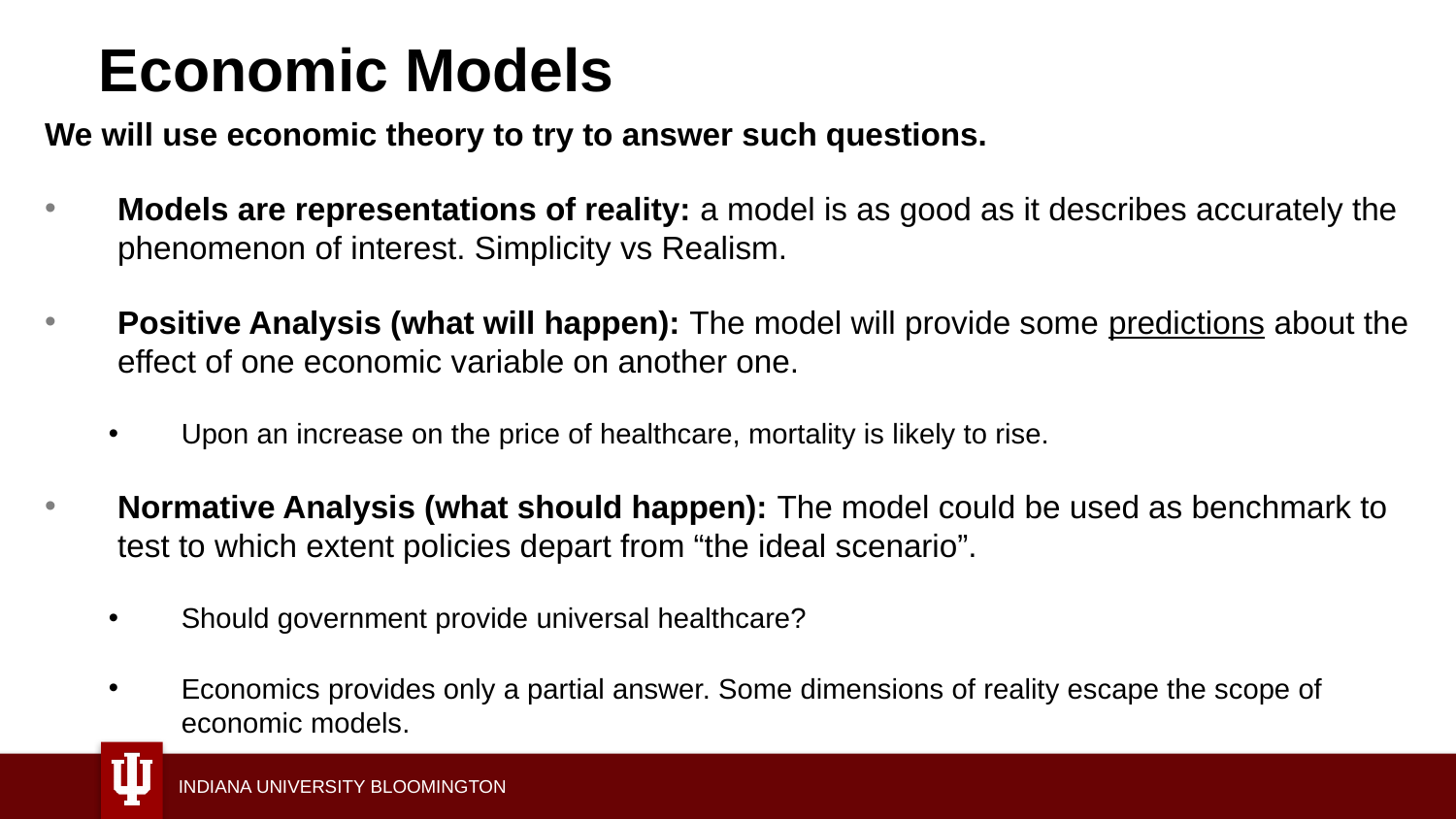

# Economic Models
We will use economic theory to try to answer such questions.
Models are representations of reality: a model is as good as it describes accurately the phenomenon of interest. Simplicity vs Realism.
Positive Analysis (what will happen): The model will provide some predictions about the effect of one economic variable on another one.
Upon an increase on the price of healthcare, mortality is likely to rise.
Normative Analysis (what should happen): The model could be used as benchmark to test to which extent policies depart from “the ideal scenario”.
Should government provide universal healthcare?
Economics provides only a partial answer. Some dimensions of reality escape the scope of economic models.